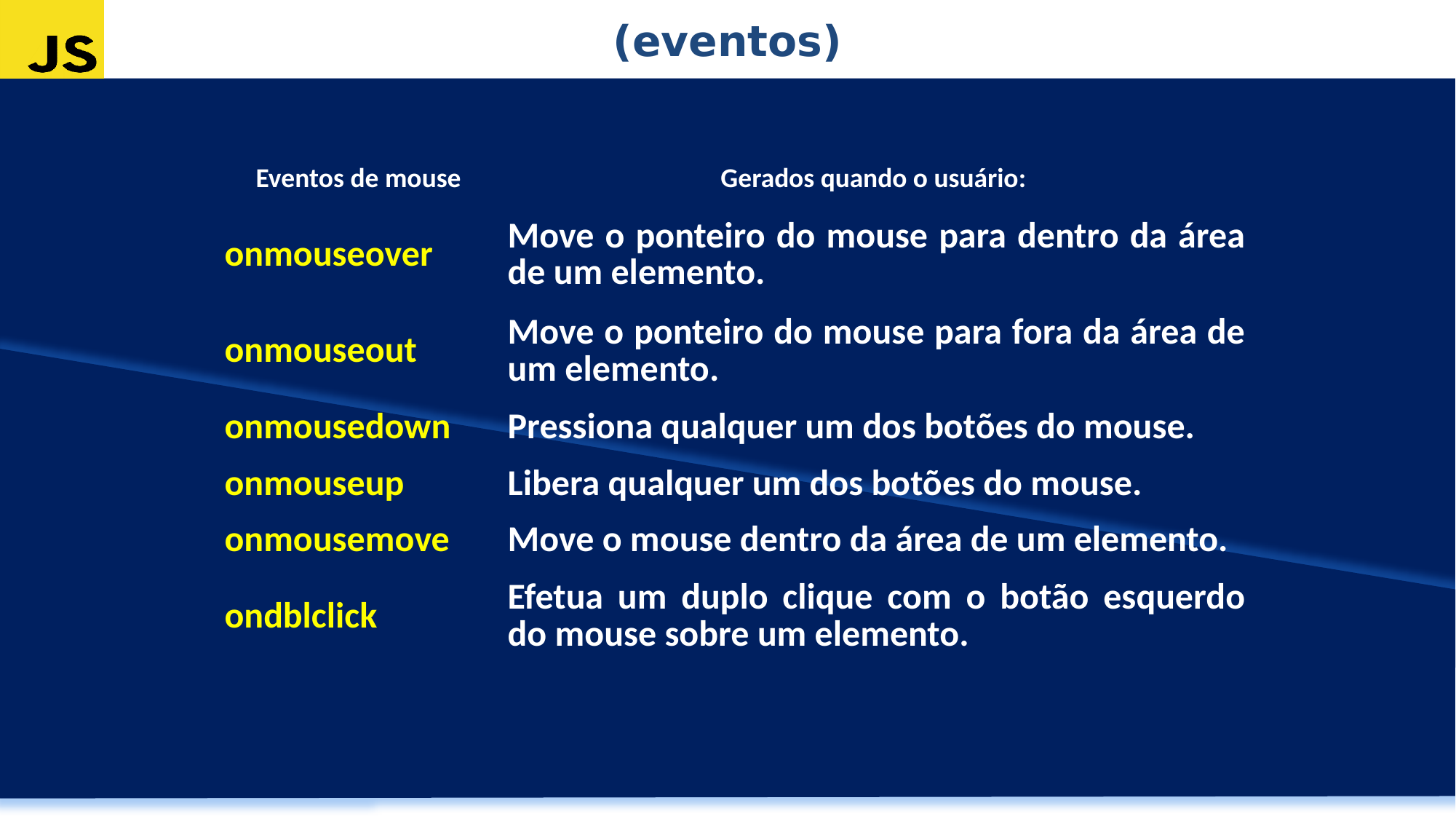

(eventos)
| Eventos de mouse | Gerados quando o usuário: |
| --- | --- |
| onmouseover | Move o ponteiro do mouse para dentro da área de um elemento. |
| onmouseout | Move o ponteiro do mouse para fora da área de um elemento. |
| onmousedown | Pressiona qualquer um dos botões do mouse. |
| onmouseup | Libera qualquer um dos botões do mouse. |
| onmousemove | Move o mouse dentro da área de um elemento. |
| ondblclick | Efetua um duplo clique com o botão esquerdo do mouse sobre um elemento. |